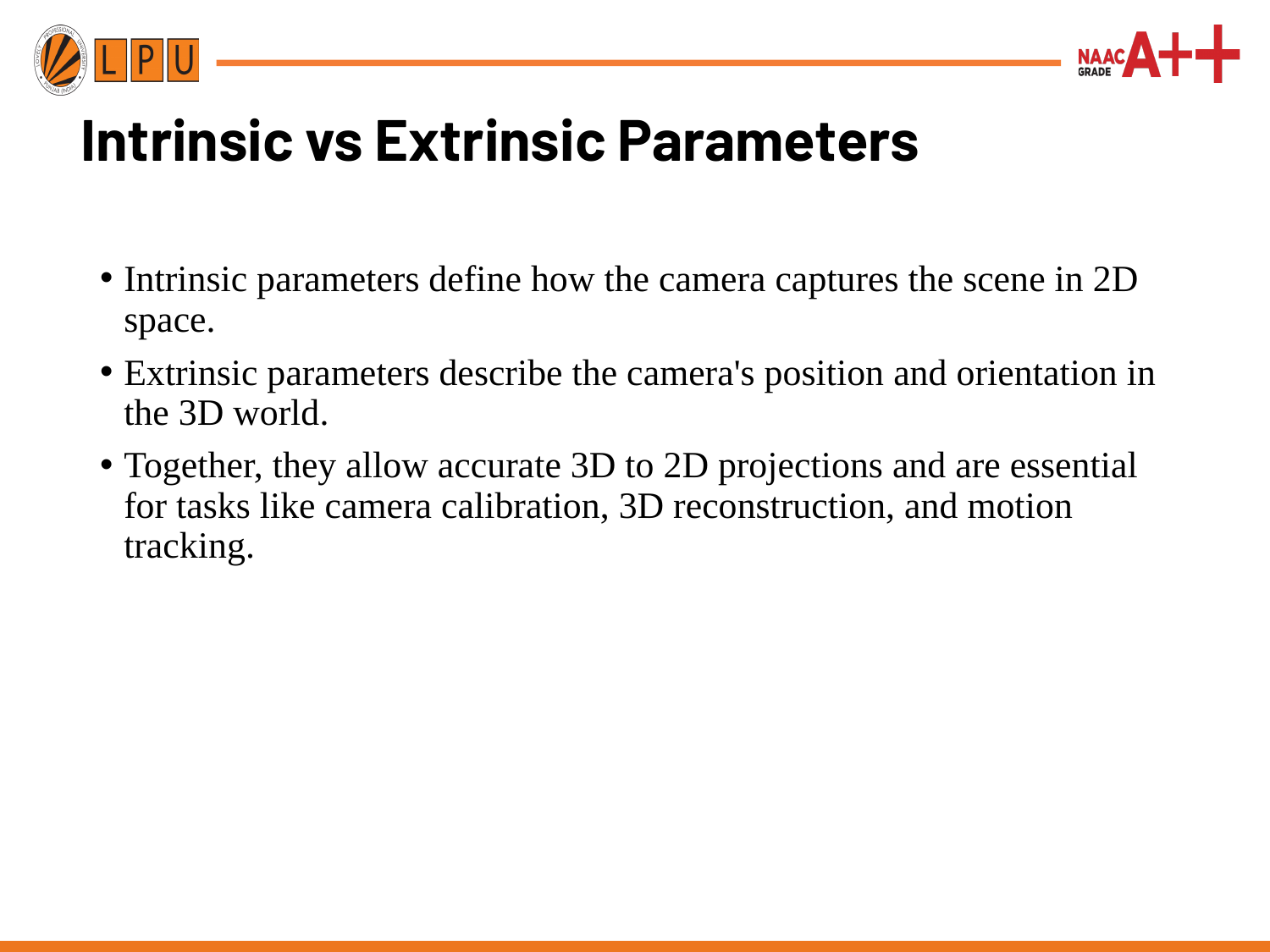

# Intrinsic vs Extrinsic Parameters
Intrinsic parameters define how the camera captures the scene in 2D space.
Extrinsic parameters describe the camera's position and orientation in the 3D world.
Together, they allow accurate 3D to 2D projections and are essential for tasks like camera calibration, 3D reconstruction, and motion tracking.